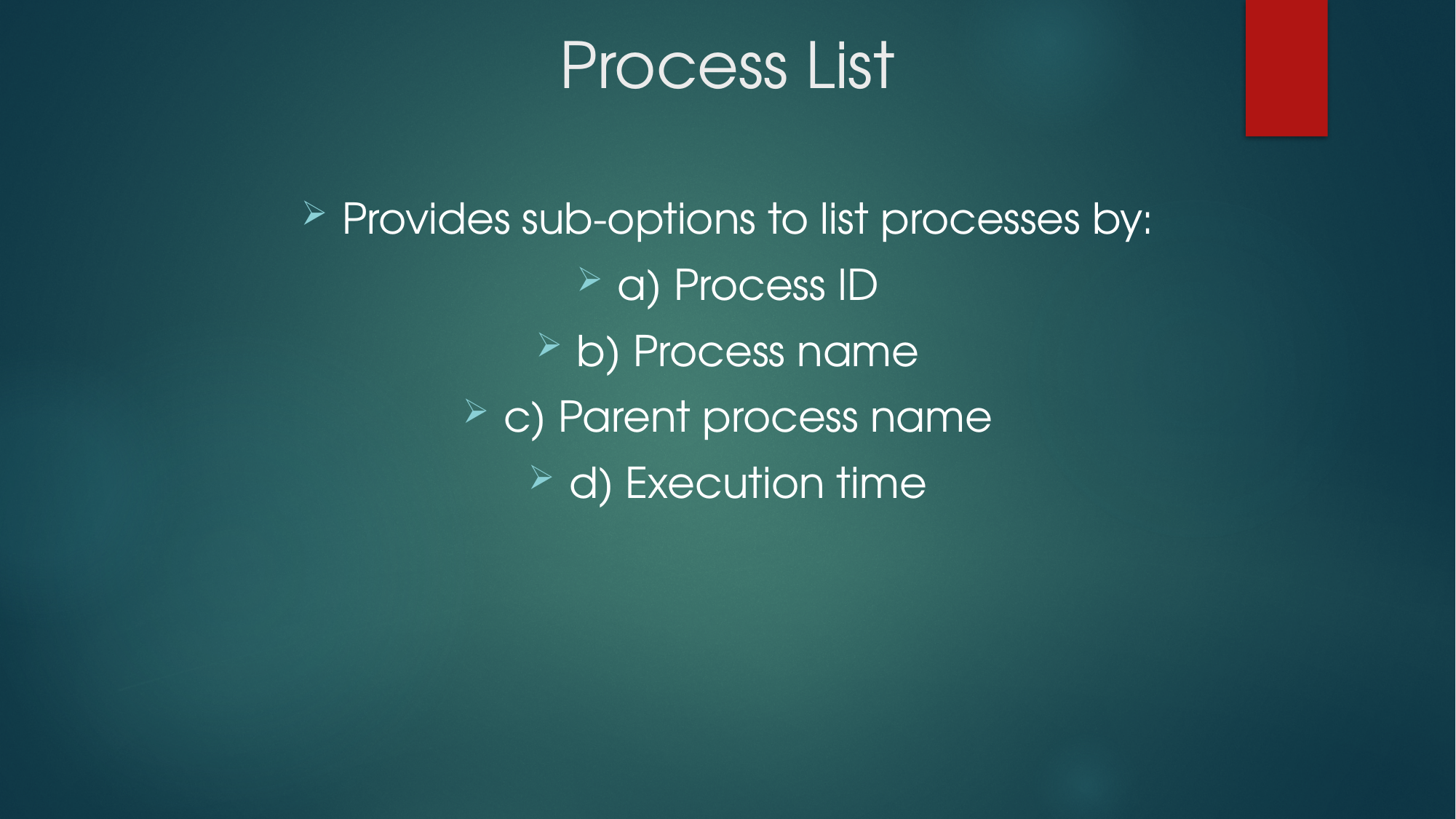

# Process List
Provides sub-options to list processes by:
a) Process ID
b) Process name
c) Parent process name
d) Execution time